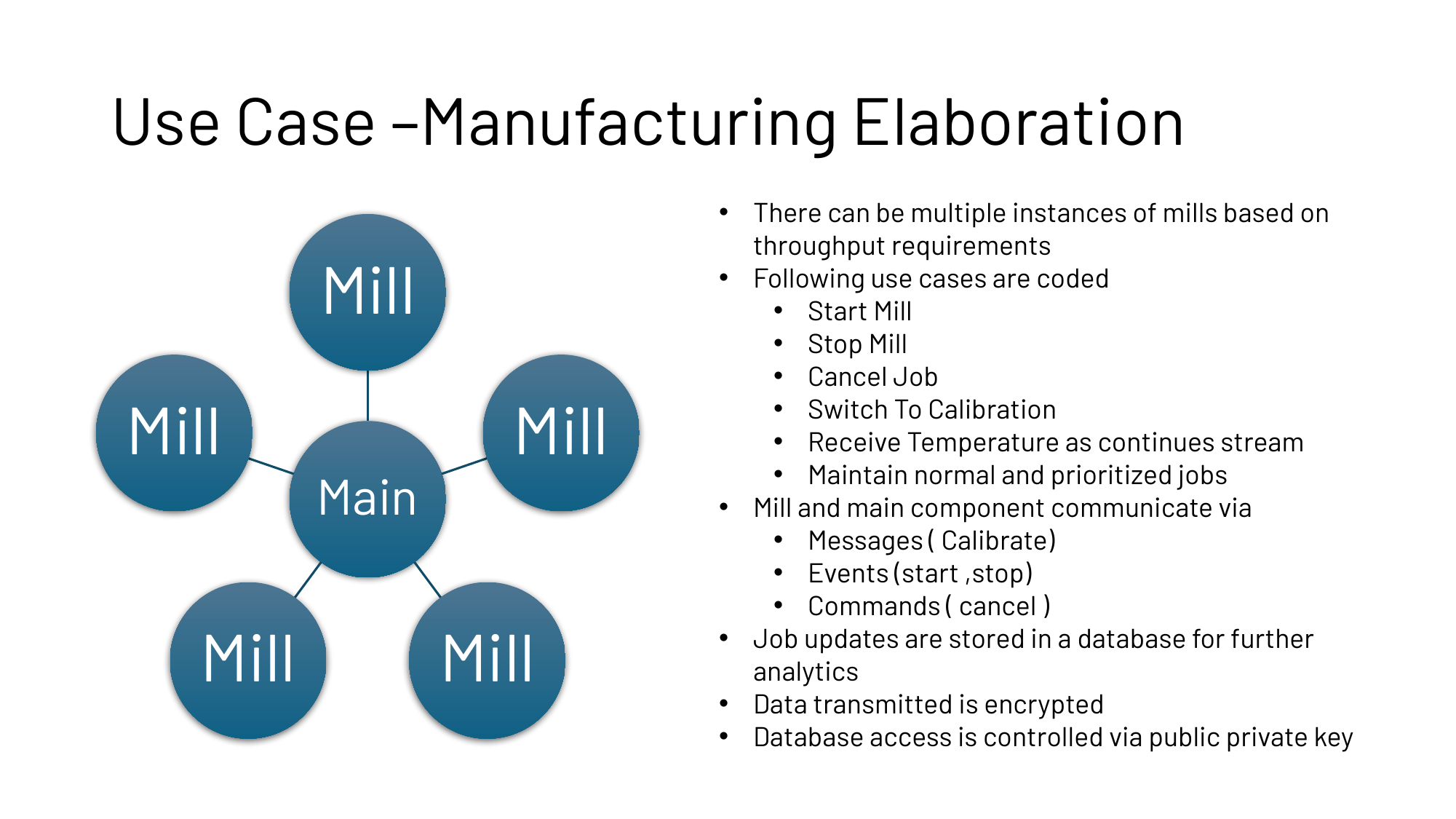

# Use Case –Manufacturing Elaboration
There can be multiple instances of mills based on throughput requirements
Following use cases are coded
Start Mill
Stop Mill
Cancel Job
Switch To Calibration
Receive Temperature as continues stream
Maintain normal and prioritized jobs
Mill and main component communicate via
Messages ( Calibrate)
Events (start ,stop)
Commands ( cancel )
Job updates are stored in a database for further analytics
Data transmitted is encrypted
Database access is controlled via public private key

Main

Mill

Mill

Mill

Mill

Mill